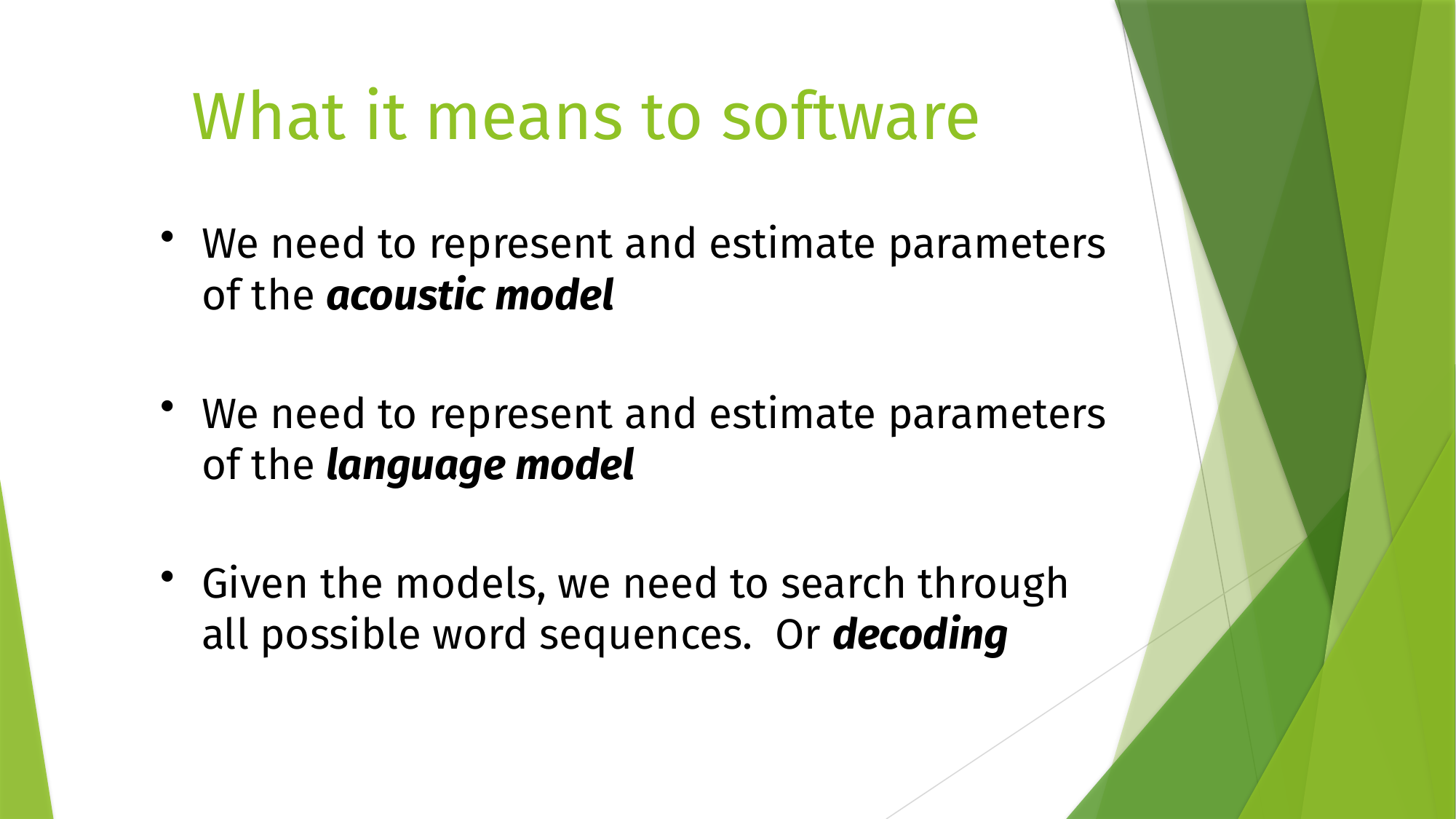

What it means to software
We need to represent and estimate parameters of the acoustic model

We need to represent and estimate parameters of the language model

Given the models, we need to search through all possible word sequences.  Or decoding